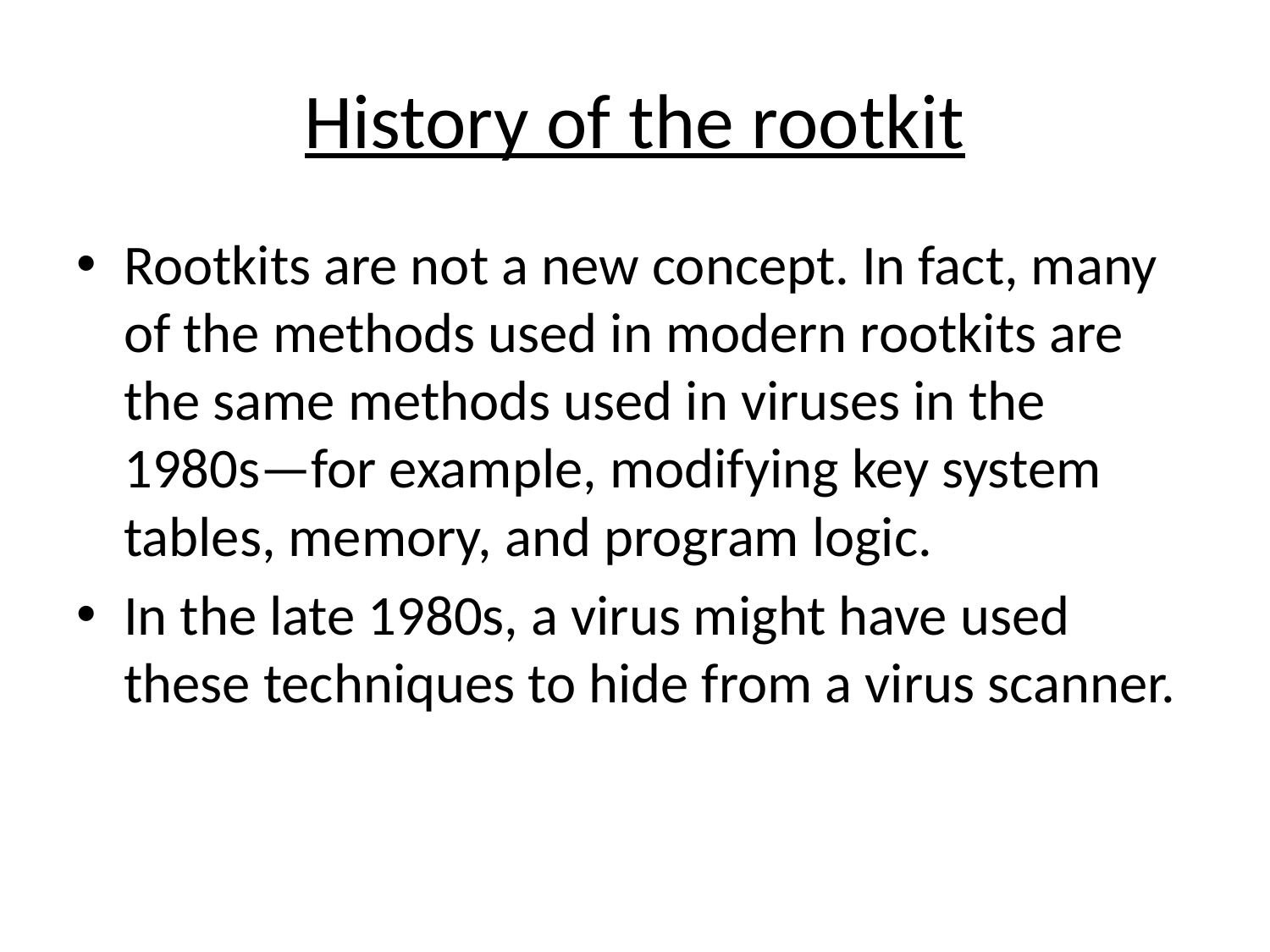

# History of the rootkit
Rootkits are not a new concept. In fact, many of the methods used in modern rootkits are the same methods used in viruses in the 1980s—for example, modifying key system tables, memory, and program logic.
In the late 1980s, a virus might have used these techniques to hide from a virus scanner.